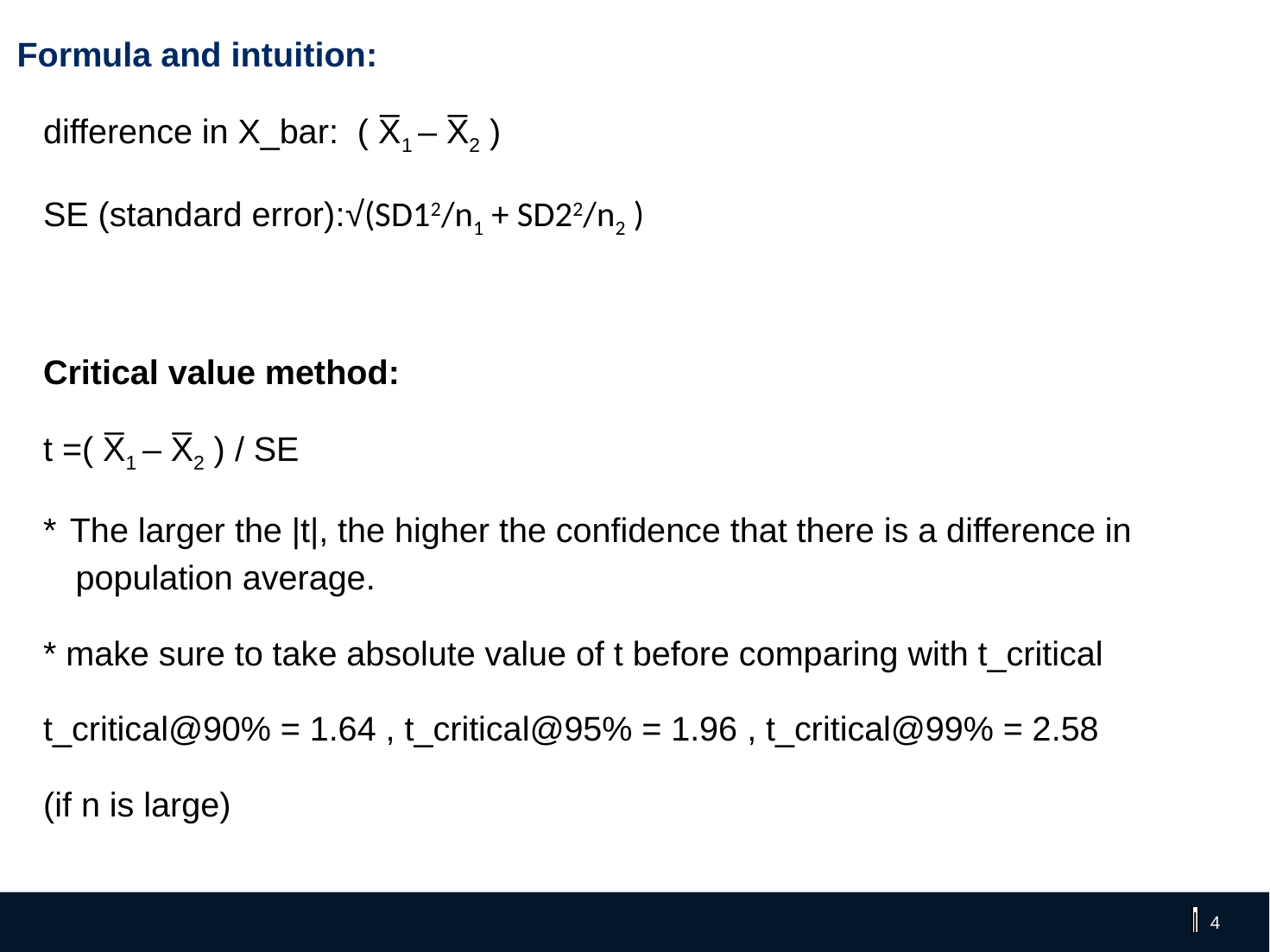

# Formula and intuition:

difference in X_bar:  ( X̅1 – X̅2 )
SE (standard error):√(SD12/n1 + SD22/n2 )

Critical value method:
t =( X̅1 – X̅2 ) / SE
*  The larger the |t|, the higher the confidence that there is a difference in population average.
* make sure to take absolute value of t before comparing with t_critical
t_critical@90% = 1.64 , t_critical@95% = 1.96 , t_critical@99% = 2.58
(if n is large)

4